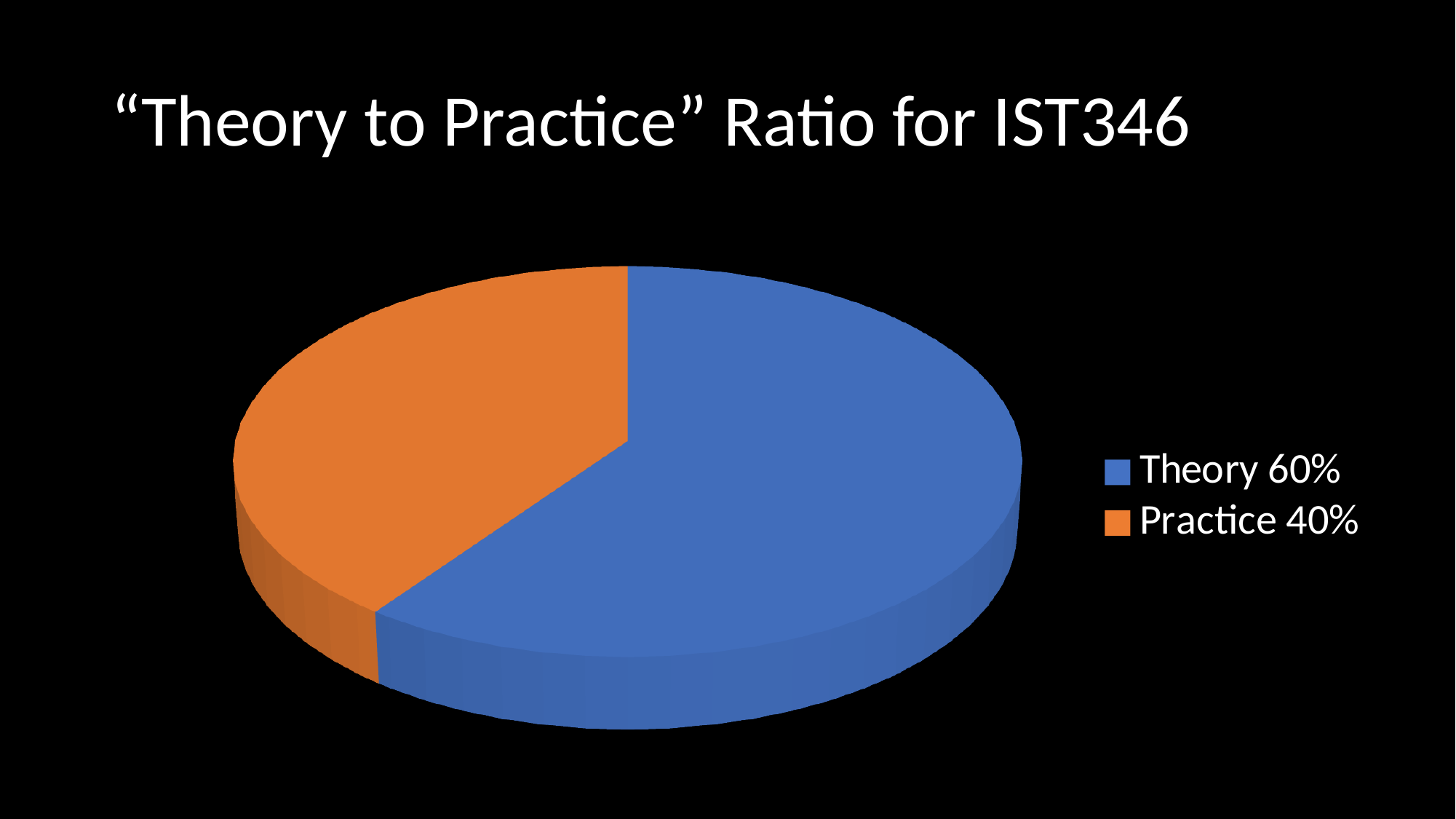

# “Theory to Practice” Ratio for IST346

[unsupported chart]